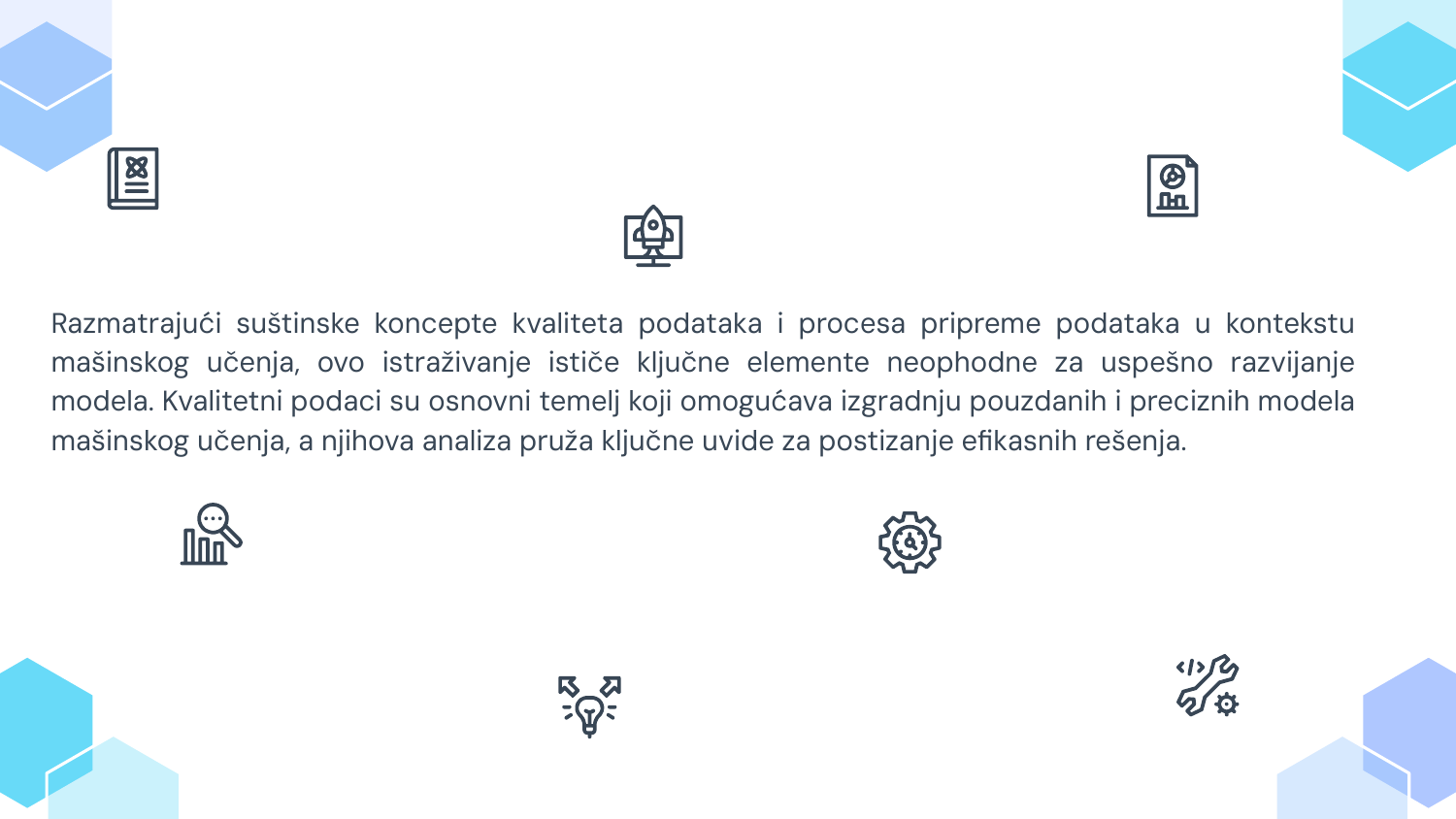

#

Razmatrajući suštinske koncepte kvaliteta podataka i procesa pripreme podataka u kontekstu mašinskog učenja, ovo istraživanje ističe ključne elemente neophodne za uspešno razvijanje modela. Kvalitetni podaci su osnovni temelj koji omogućava izgradnju pouzdanih i preciznih modela mašinskog učenja, a njihova analiza pruža ključne uvide za postizanje efikasnih rešenja.